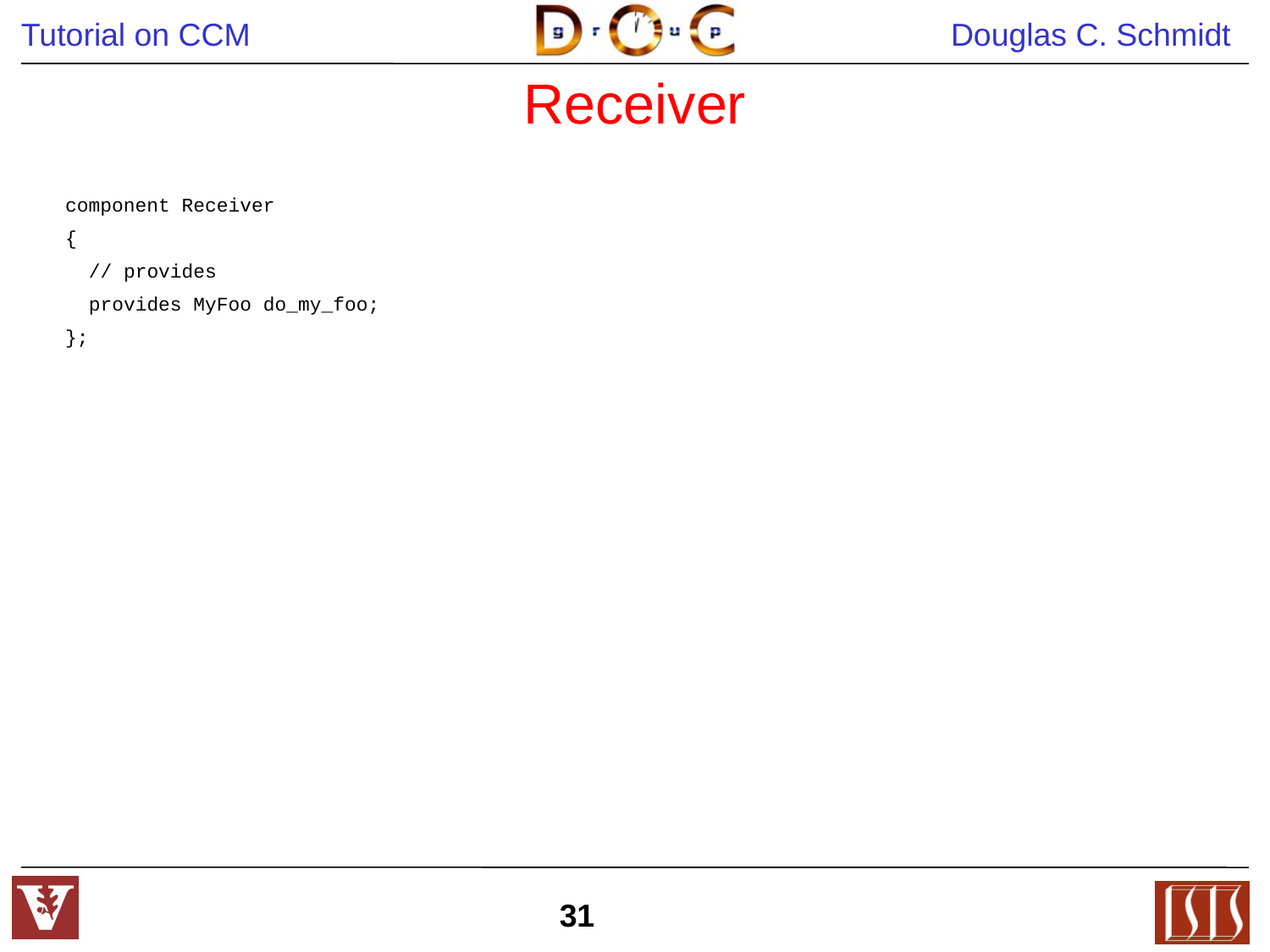

Receiver

component Receiver
{
  // provides
  provides MyFoo do_my_foo;
};